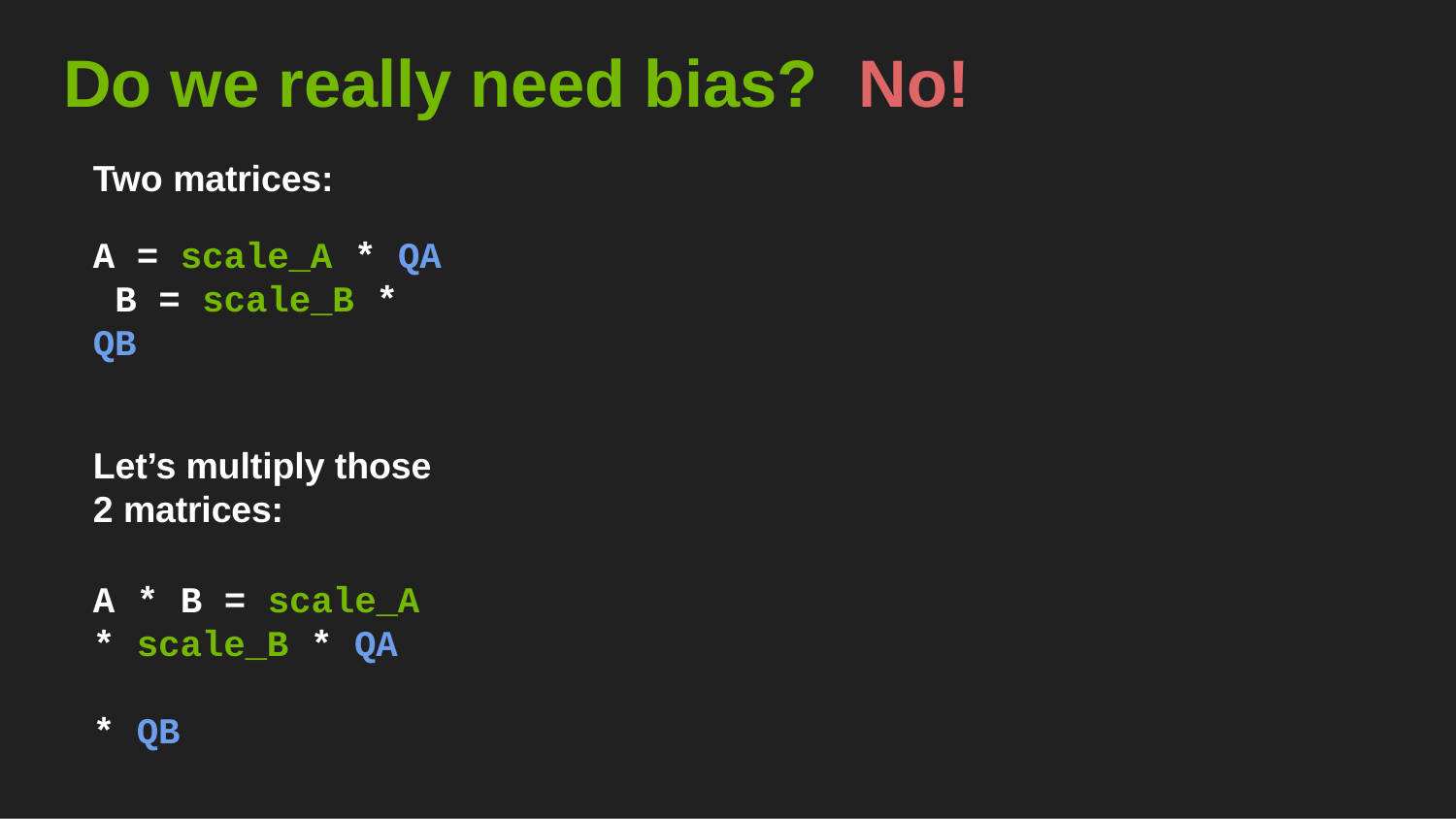

# Do we really need bias?	No!
Two matrices:
A = scale_A * QA  B = scale_B * QB

Let’s multiply those 2 matrices:

A * B = scale_A * scale_B * QA	* QB